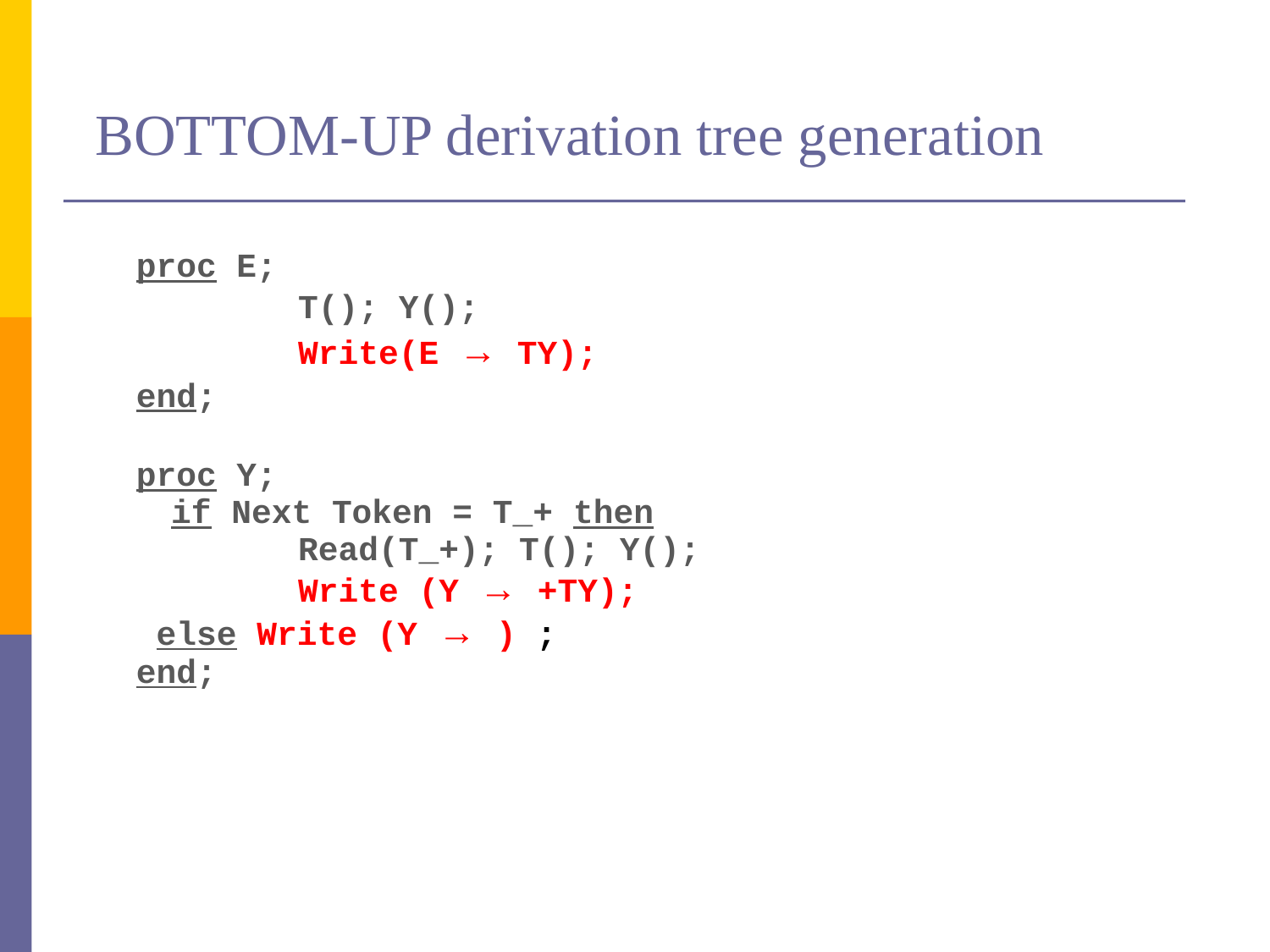

# BOTTOM-UP derivation tree generation
proc E;
	 	T(); Y();
		Write(E → TY);
end;

proc Y;
	if Next Token = T_+ then
		Read(T_+); T(); Y();
		Write (Y → +TY);
 else Write (Y → ) ;
end;